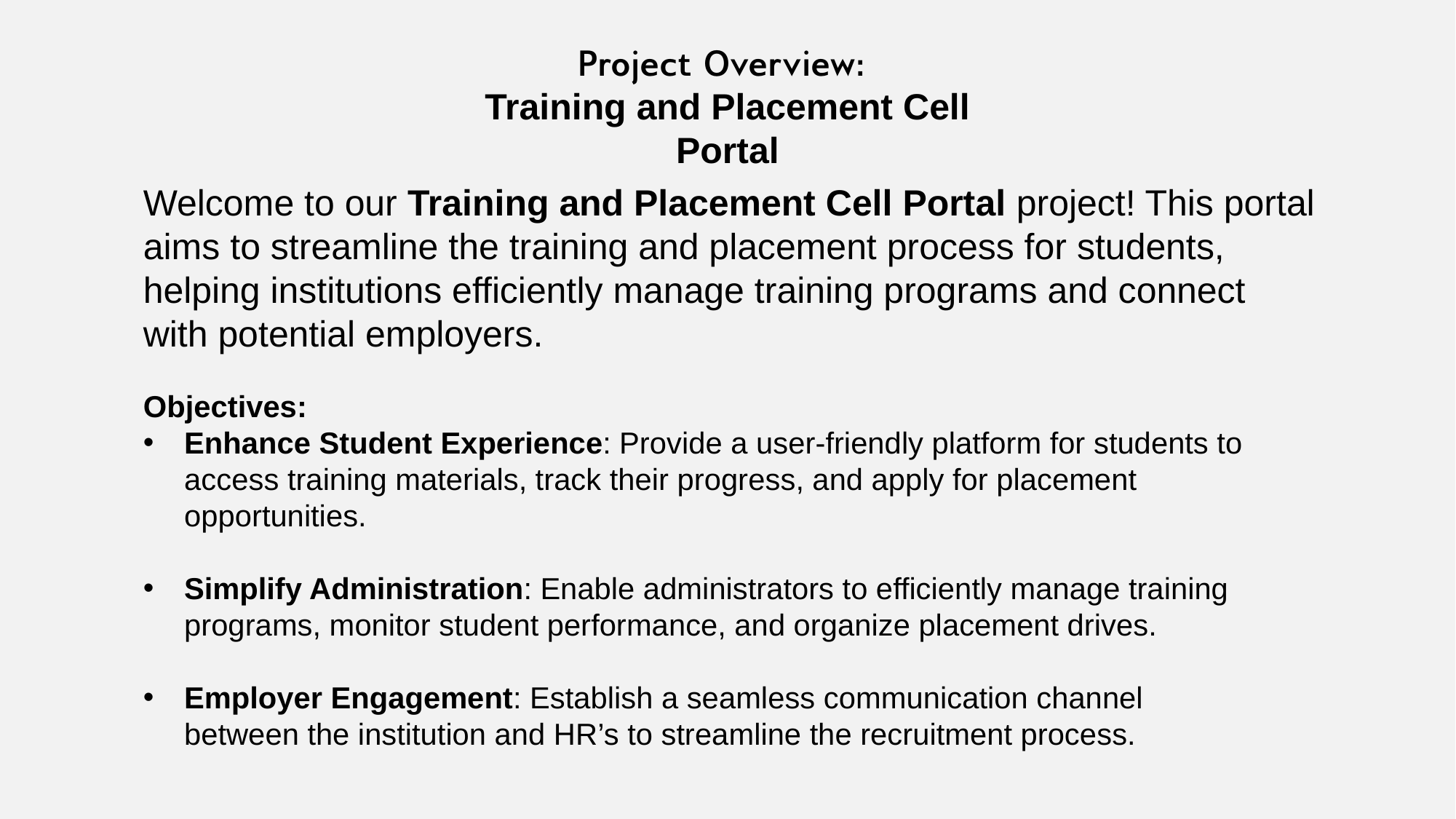

Project Overview:
Training and Placement Cell Portal

Welcome to our Training and Placement Cell Portal project! This portal aims to streamline the training and placement process for students, helping institutions efficiently manage training programs and connect with potential employers.
Objectives:
Enhance Student Experience: Provide a user-friendly platform for students to access training materials, track their progress, and apply for placement opportunities.

Simplify Administration: Enable administrators to efficiently manage training programs, monitor student performance, and organize placement drives.

Employer Engagement: Establish a seamless communication channel between the institution and HR’s to streamline the recruitment process.